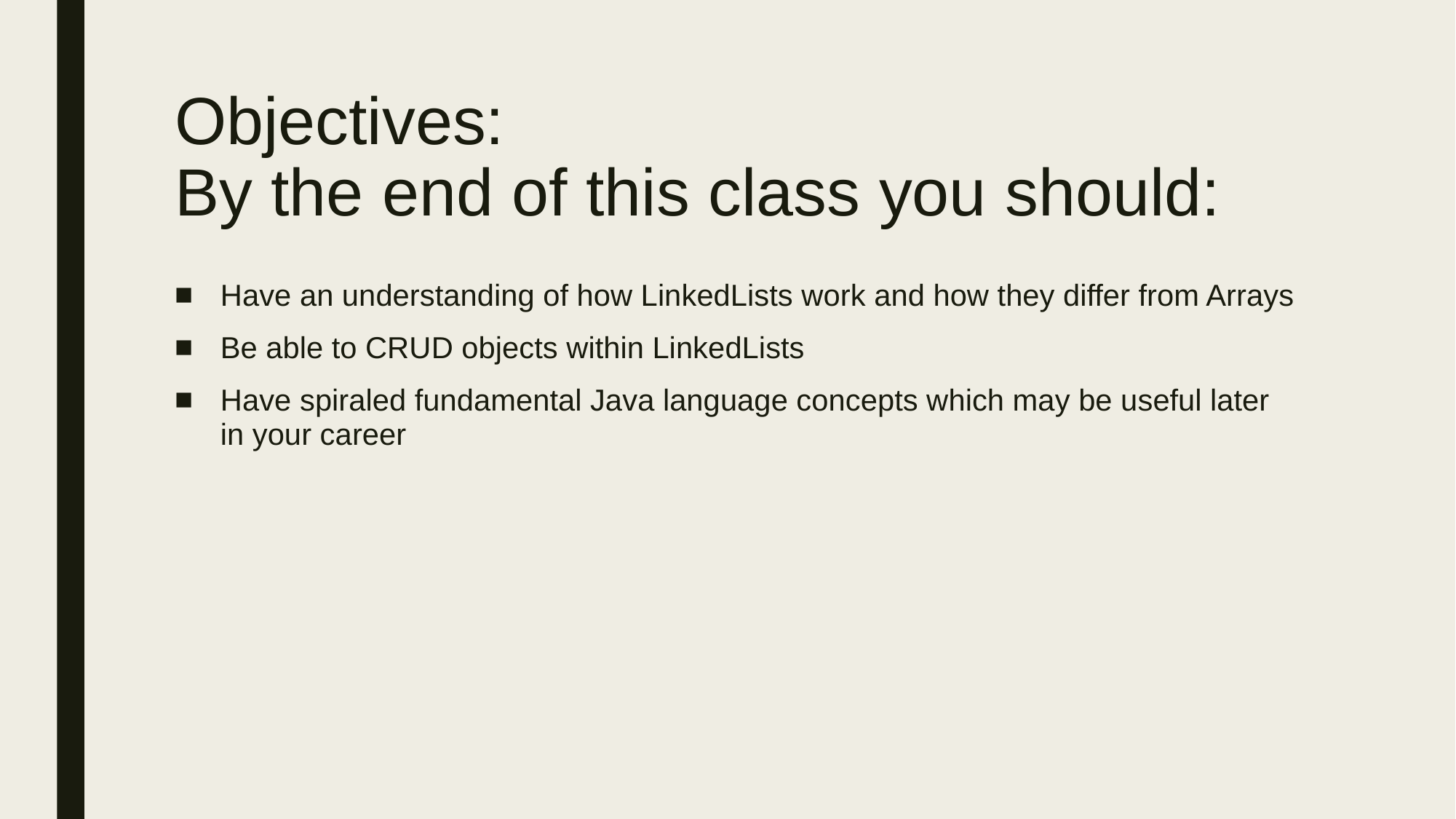

# Objectives: By the end of this class you should:
Have an understanding of how LinkedLists work and how they differ from Arrays
Be able to CRUD objects within LinkedLists
Have spiraled fundamental Java language concepts which may be useful later in your career